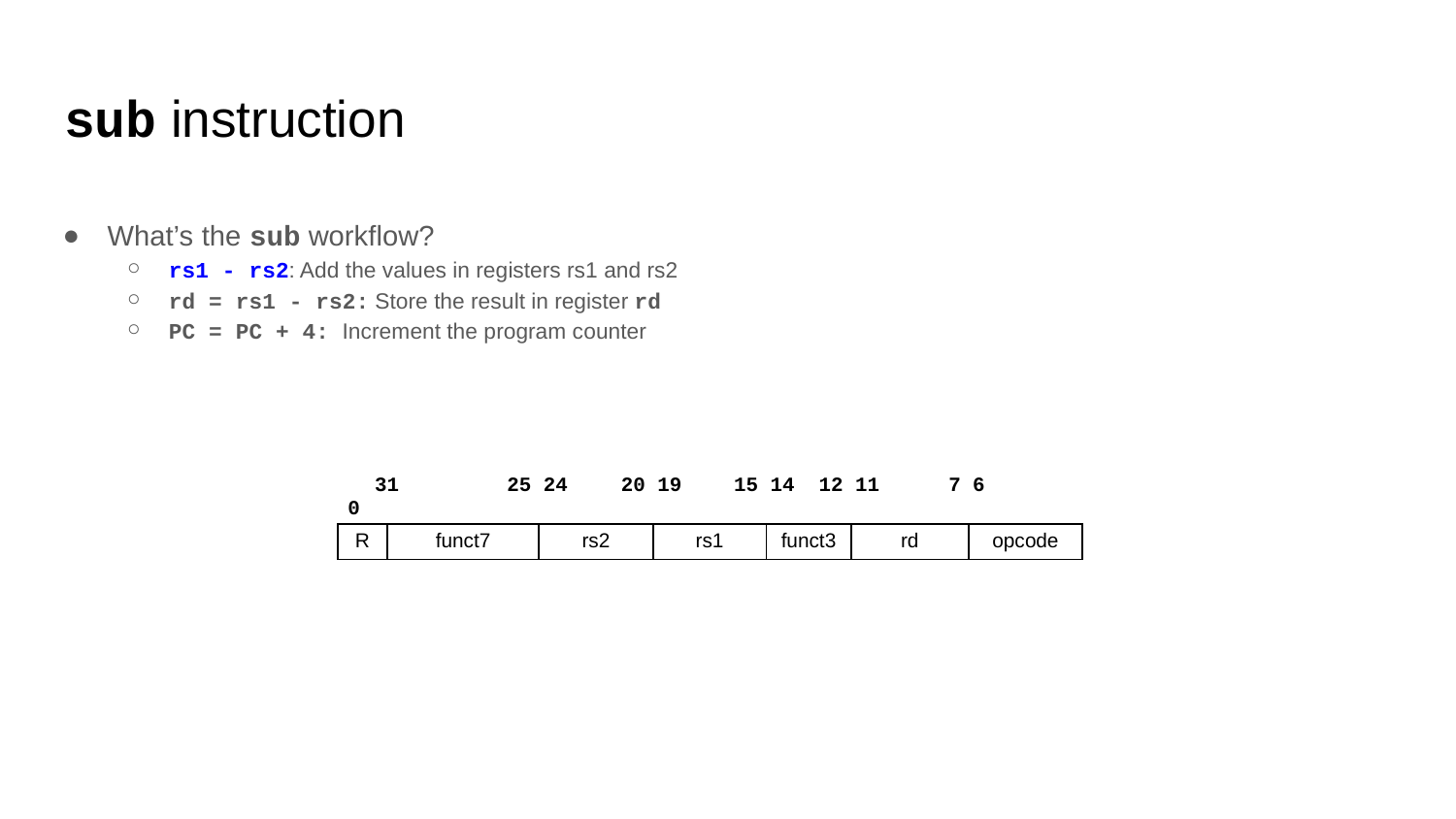

# sub instruction
What’s the sub workflow?
rs1 - rs2: Add the values in registers rs1 and rs2
rd = rs1 - rs2: Store the result in register rd
PC = PC + 4: Increment the program counter
| 31 25 24 20 19 15 14 12 11 7 6 0 |  |  |  |  |  |  |
| --- | --- | --- | --- | --- | --- | --- |
| R | funct7 | rs2 | rs1 | funct3 | rd | opcode |